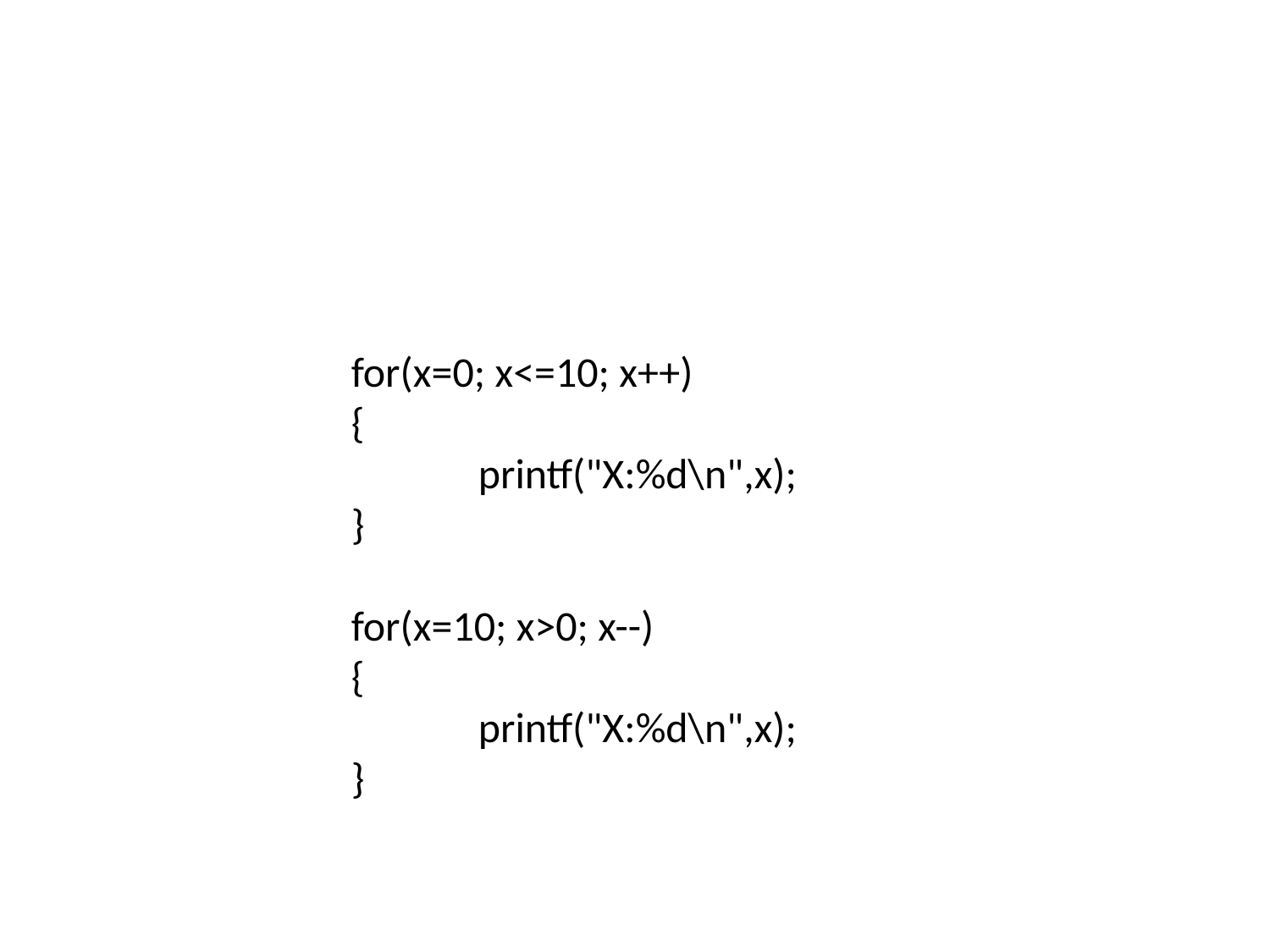

#

	for(x=0; x<=10; x++)
	{
		printf("X:%d\n",x);
	}

	for(x=10; x>0; x--)
	{
		printf("X:%d\n",x);
	}